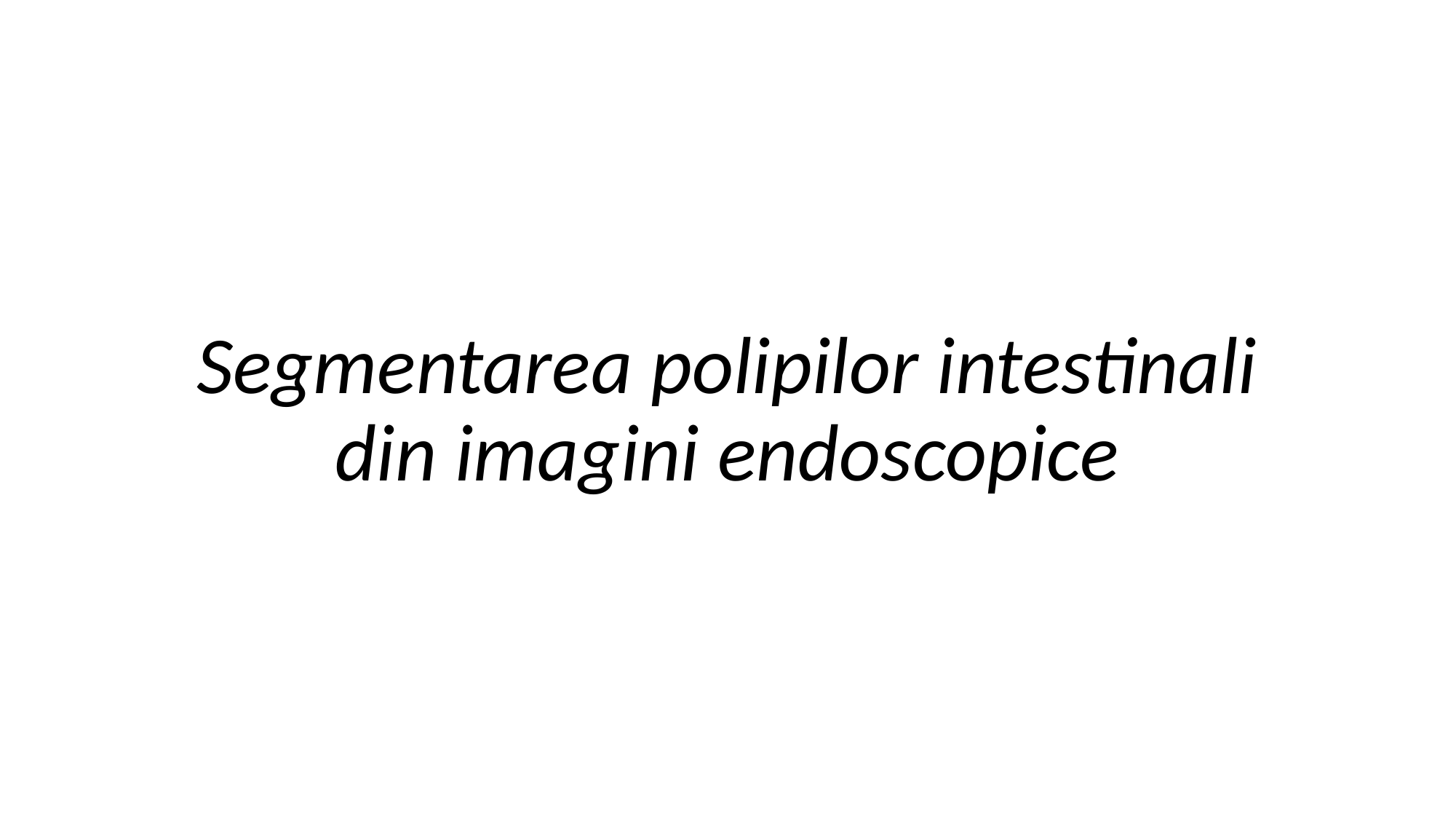

# Segmentarea polipilor intestinali din imagini endoscopice